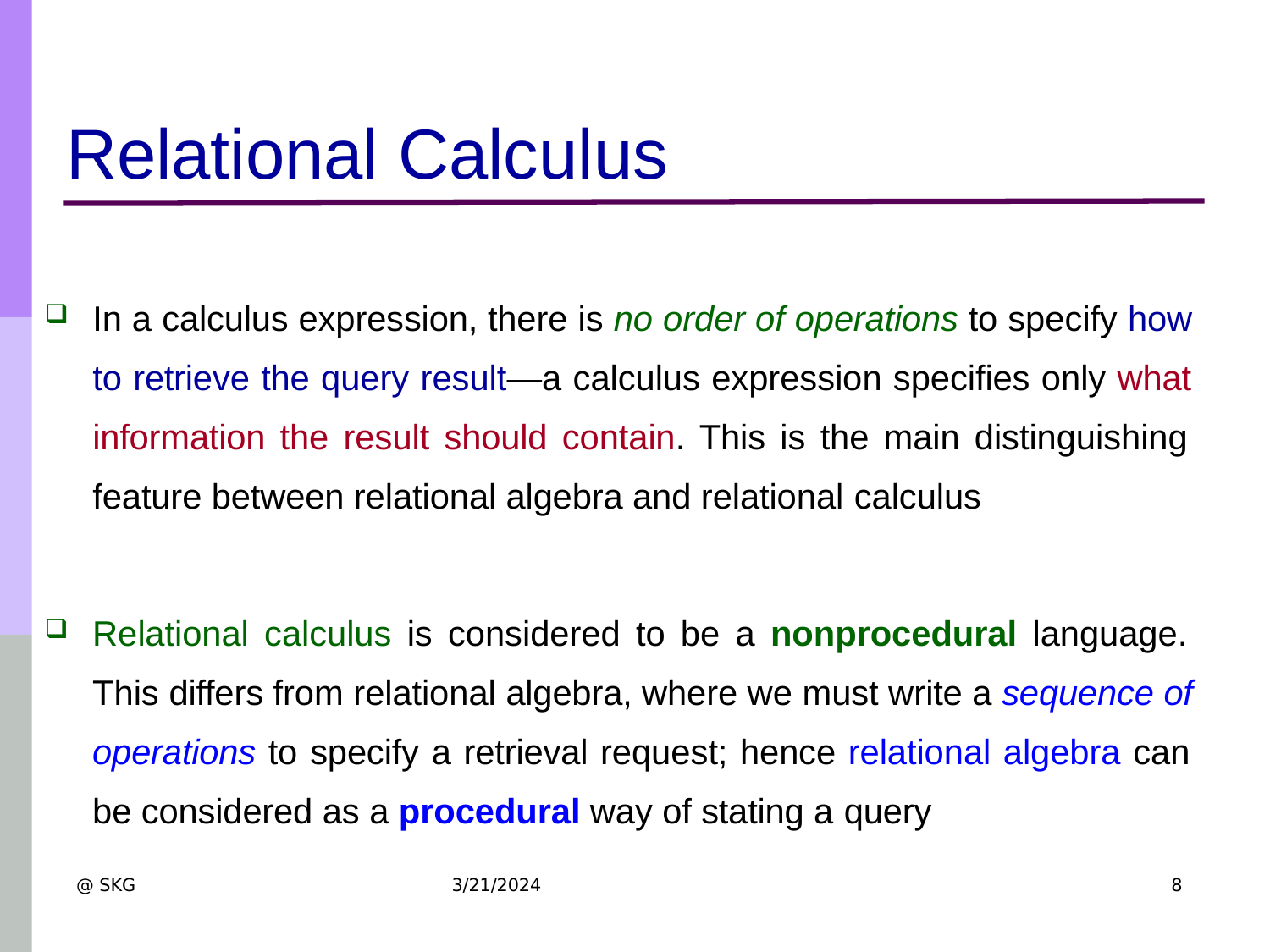

# Relational Calculus
In a calculus expression, there is no order of operations to specify how  to retrieve the query result—a calculus expression specifies only what  information the result should contain. This is the main distinguishing  feature between relational algebra and relational calculus

Relational calculus is considered to be a nonprocedural language.  This differs from relational algebra, where we must write a sequence of  operations to specify a retrieval request; hence relational algebra can  be considered as a procedural way of stating a query
@ SKG
3/21/2024
8